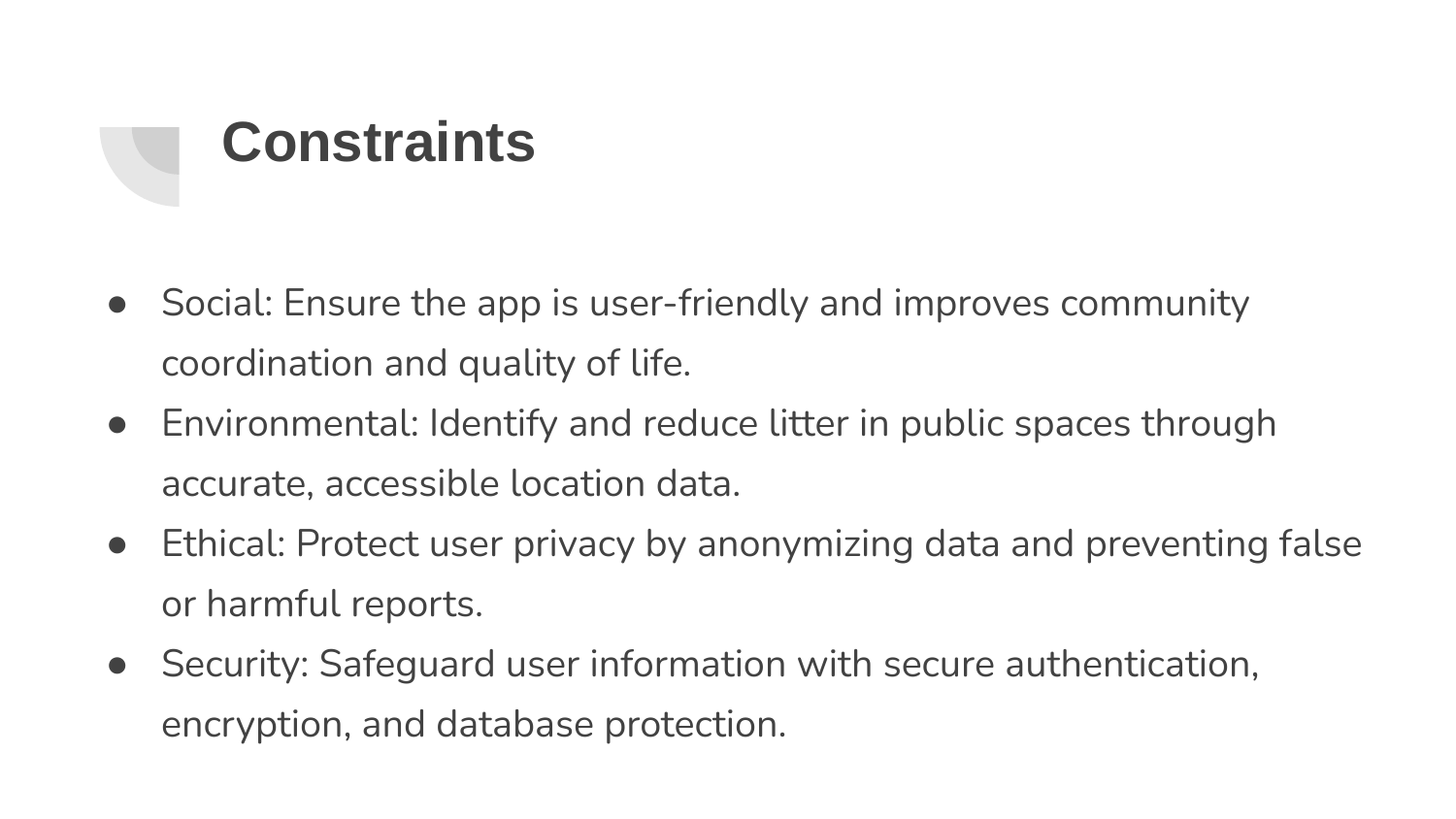

# Constraints
Social: Ensure the app is user-friendly and improves community coordination and quality of life.
Environmental: Identify and reduce litter in public spaces through accurate, accessible location data.
Ethical: Protect user privacy by anonymizing data and preventing false or harmful reports.
Security: Safeguard user information with secure authentication, encryption, and database protection.